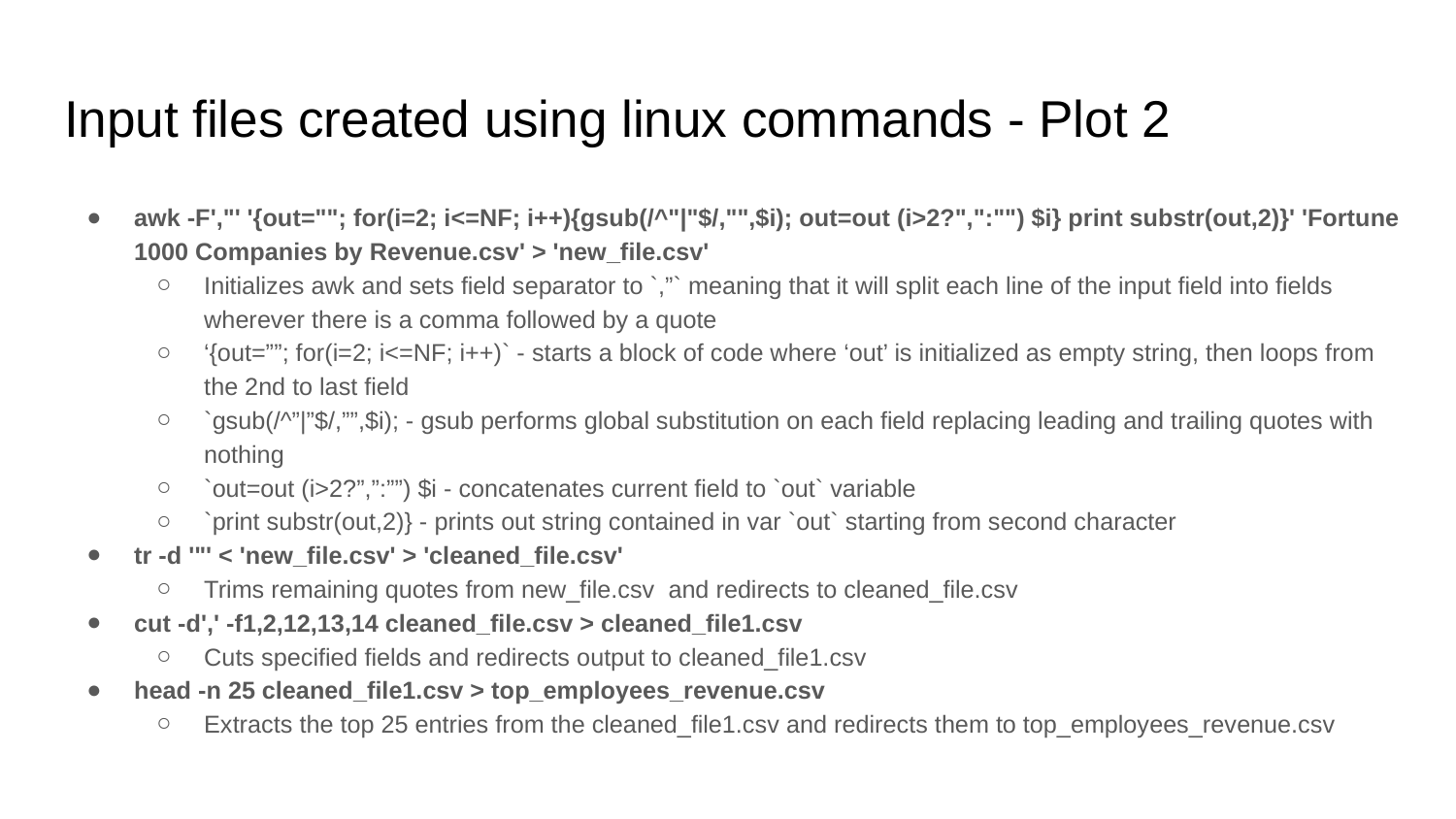

# Input files created using linux commands - Plot 2

awk -F',"' '{out=""; for(i=2; i<=NF; i++){gsub(/^"|"$/,"",$i); out=out (i>2?",":"") $i} print substr(out,2)}' 'Fortune 1000 Companies by Revenue.csv' > 'new_file.csv'
Initializes awk and sets field separator to `,”` meaning that it will split each line of the input field into fields wherever there is a comma followed by a quote
‘{out=””; for(i=2; i<=NF; i++)` - starts a block of code where ‘out’ is initialized as empty string, then loops from the 2nd to last field
`gsub(/^”|”$/,””,$i); - gsub performs global substitution on each field replacing leading and trailing quotes with nothing
`out=out (i>2?”,”:””) $i - concatenates current field to `out` variable
`print substr(out,2)} - prints out string contained in var `out` starting from second character
tr -d '"' < 'new_file.csv' > 'cleaned_file.csv'
Trims remaining quotes from new_file.csv  and redirects to cleaned_file.csv
cut -d',' -f1,2,12,13,14 cleaned_file.csv > cleaned_file1.csv
Cuts specified fields and redirects output to cleaned_file1.csv
head -n 25 cleaned_file1.csv > top_employees_revenue.csv
Extracts the top 25 entries from the cleaned_file1.csv and redirects them to top_employees_revenue.csv